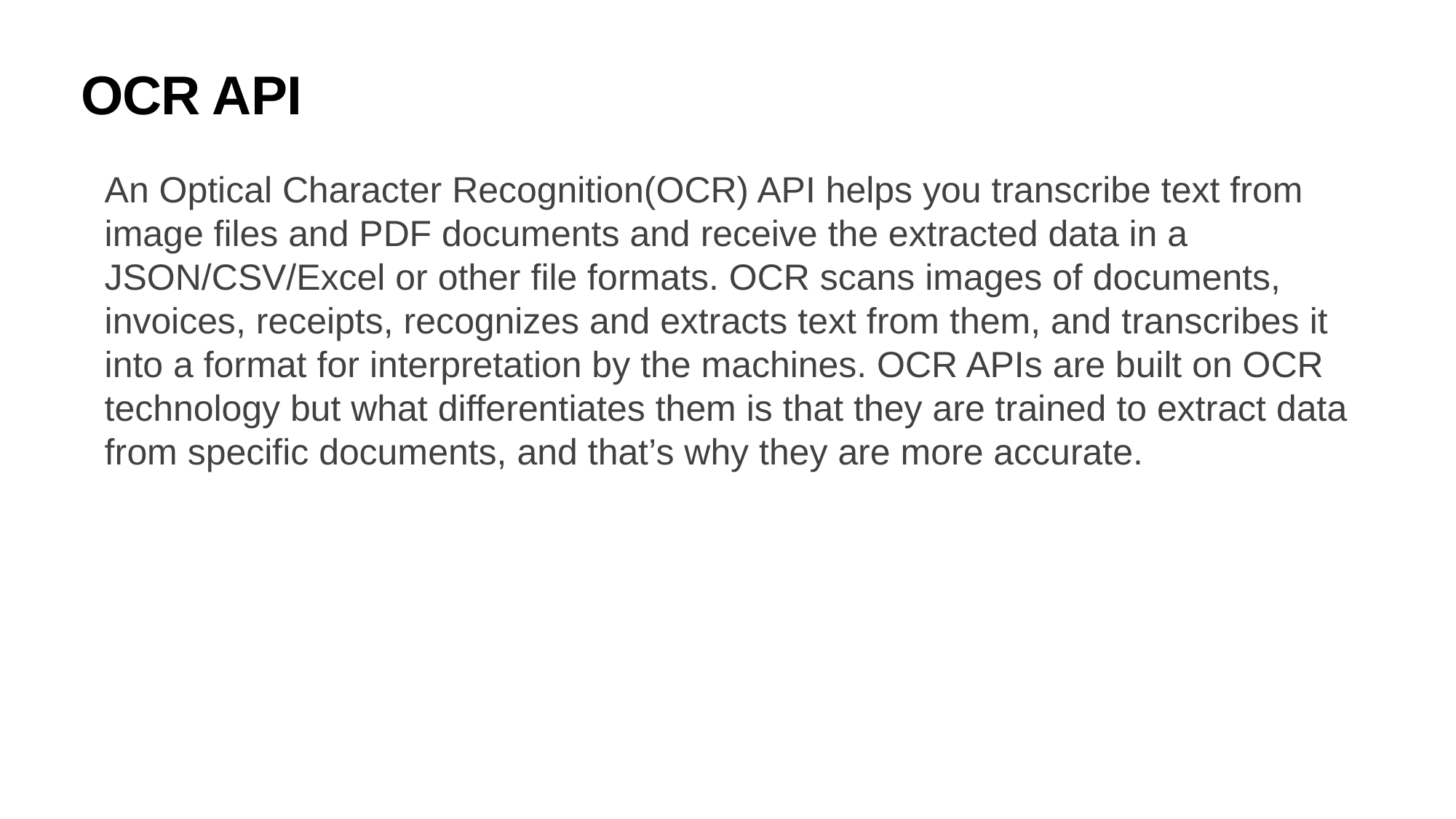

OCR API
An Optical Character Recognition(OCR) API helps you transcribe text from image files and PDF documents and receive the extracted data in a JSON/CSV/Excel or other file formats. OCR scans images of documents, invoices, receipts, recognizes and extracts text from them, and transcribes it into a format for interpretation by the machines. OCR APIs are built on OCR technology but what differentiates them is that they are trained to extract data from specific documents, and that’s why they are more accurate.